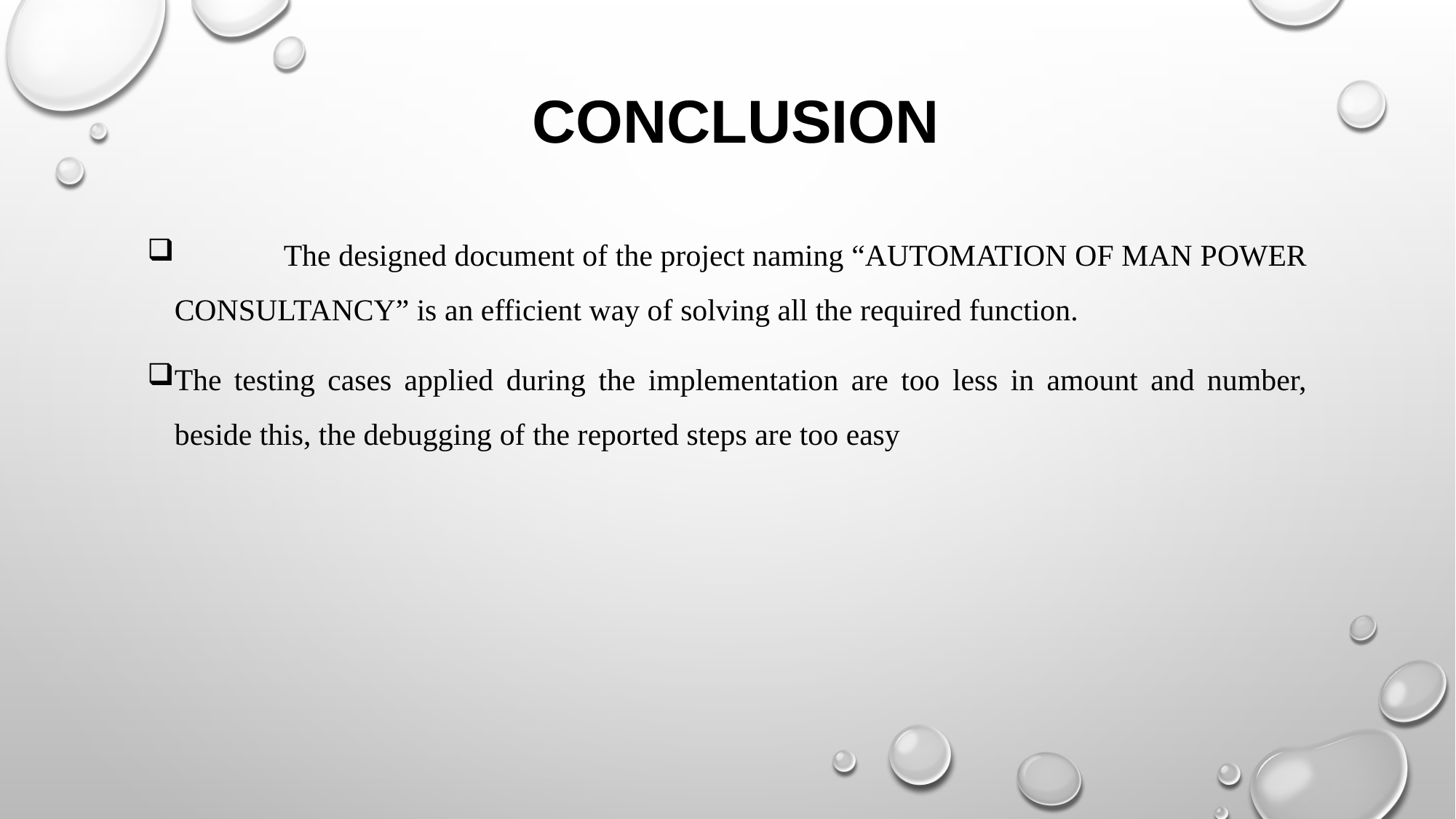

# CONCLUSION
	The designed document of the project naming “AUTOMATION OF MAN POWER CONSULTANCY” is an efficient way of solving all the required function.
The testing cases applied during the implementation are too less in amount and number, beside this, the debugging of the reported steps are too easy